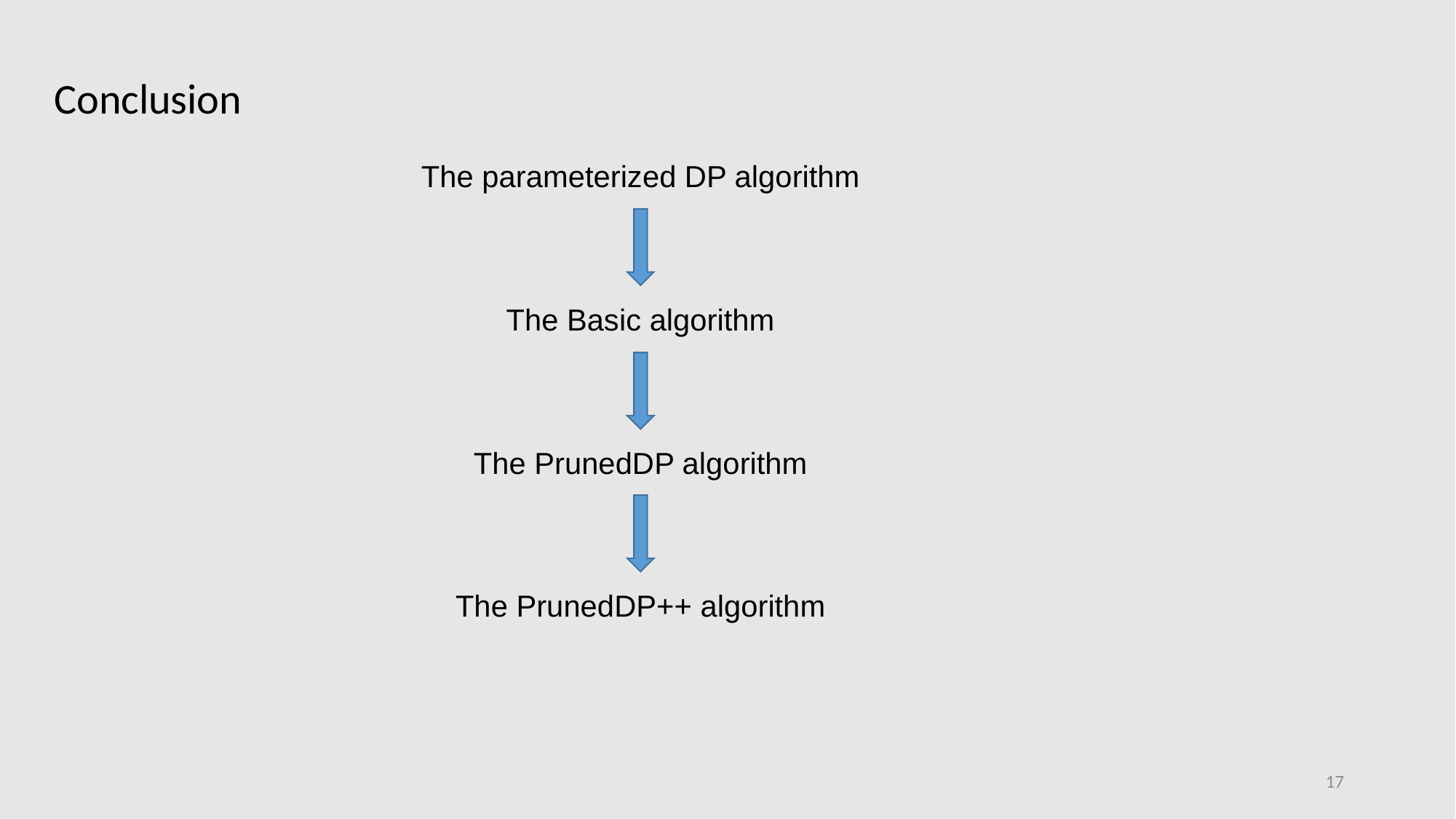

Conclusion
The parameterized DP algorithm

The Basic algorithm

The PrunedDP algorithm

The PrunedDP++ algorithm
17